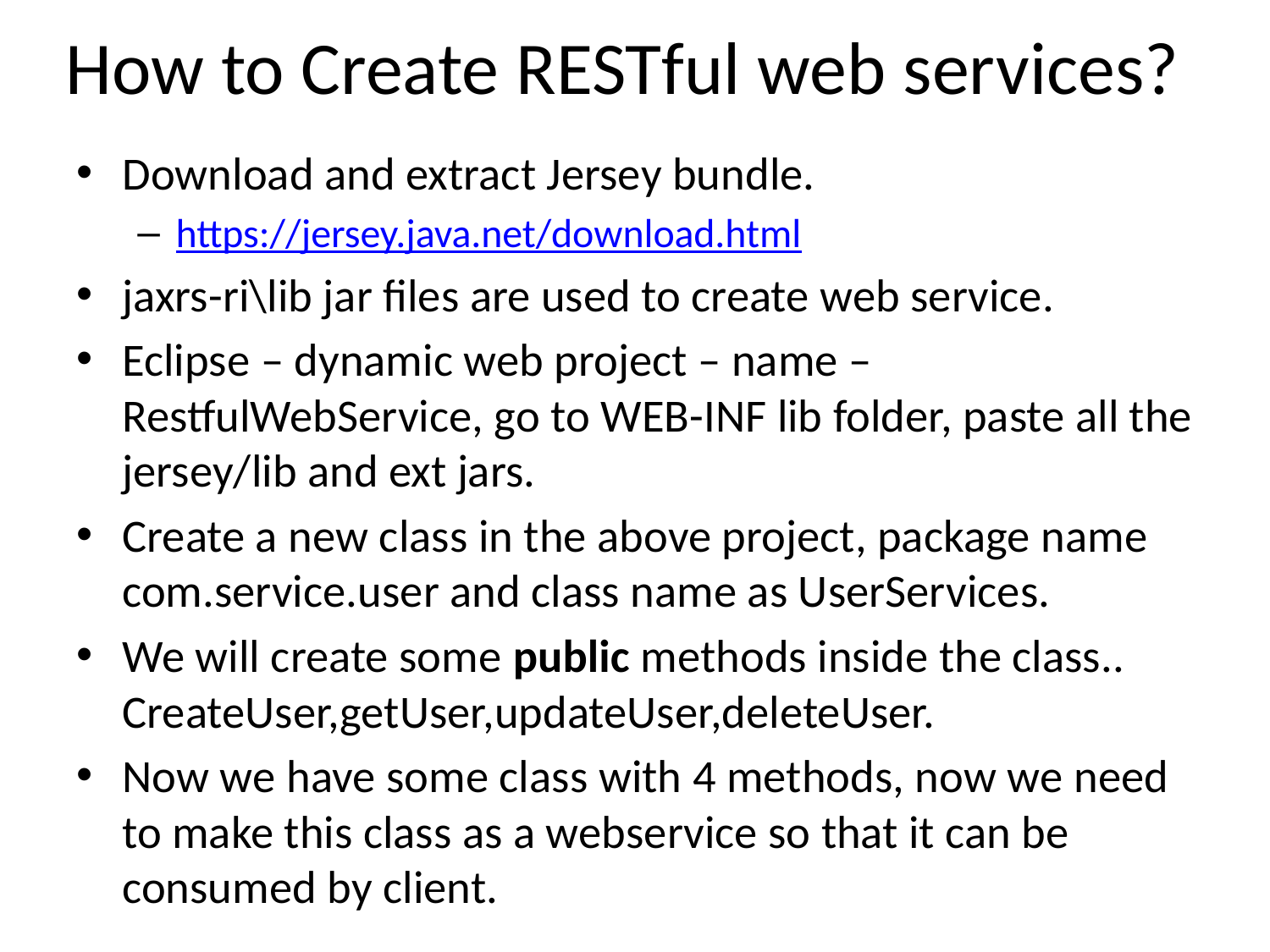

# How to Create RESTful web services?
Download and extract Jersey bundle.
https://jersey.java.net/download.html
jaxrs-ri\lib jar files are used to create web service.
Eclipse – dynamic web project – name – RestfulWebService, go to WEB-INF lib folder, paste all the jersey/lib and ext jars.
Create a new class in the above project, package name com.service.user and class name as UserServices.
We will create some public methods inside the class.. CreateUser,getUser,updateUser,deleteUser.
Now we have some class with 4 methods, now we need to make this class as a webservice so that it can be consumed by client.